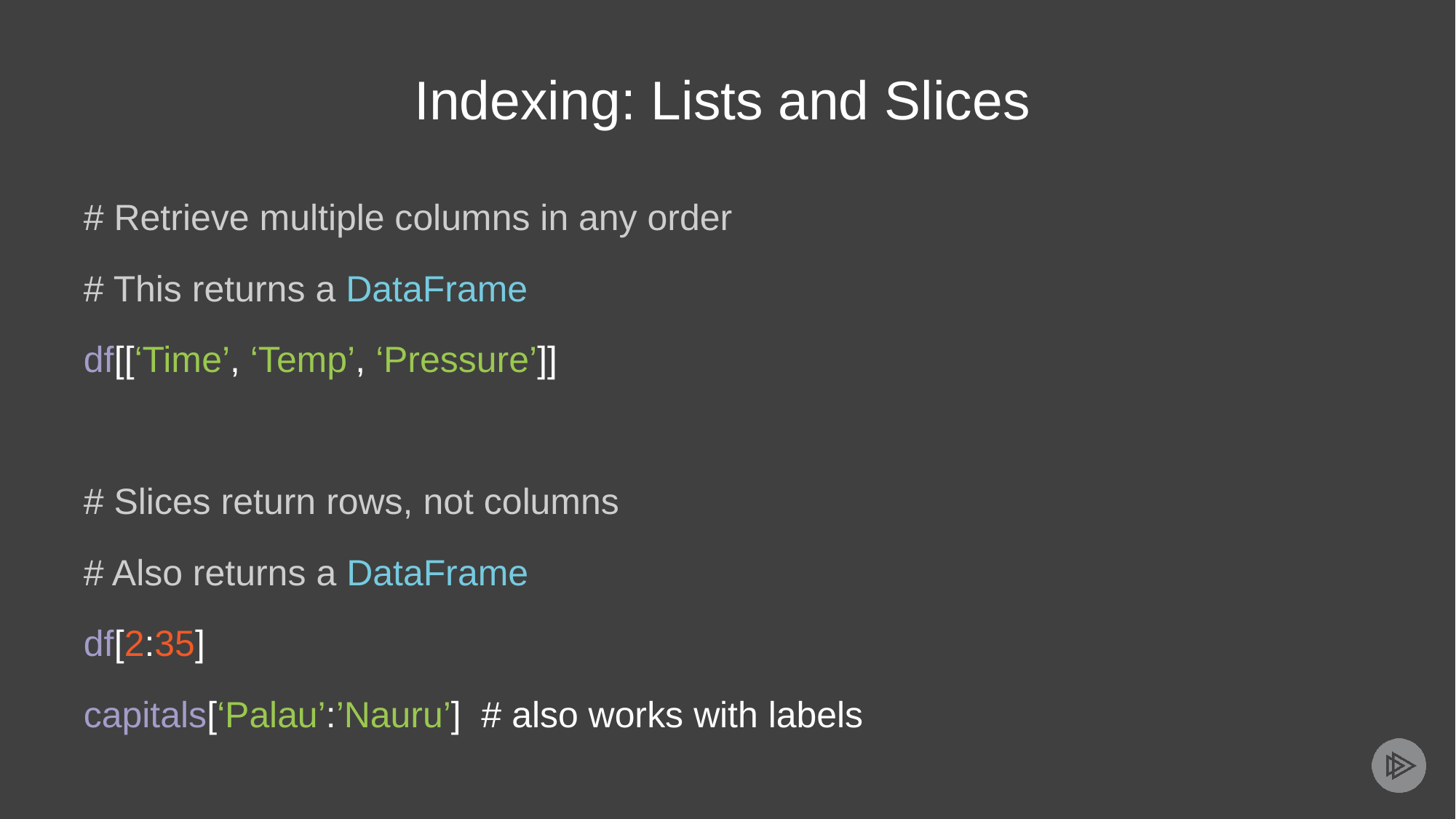

# Indexing: Lists and Slices
# Retrieve multiple columns in any order
# This returns a DataFrame
df[[‘Time’, ‘Temp’, ‘Pressure’]]

# Slices return rows, not columns
# Also returns a DataFrame
df[2:35]
capitals[‘Palau’:’Nauru’]  # also works with labels